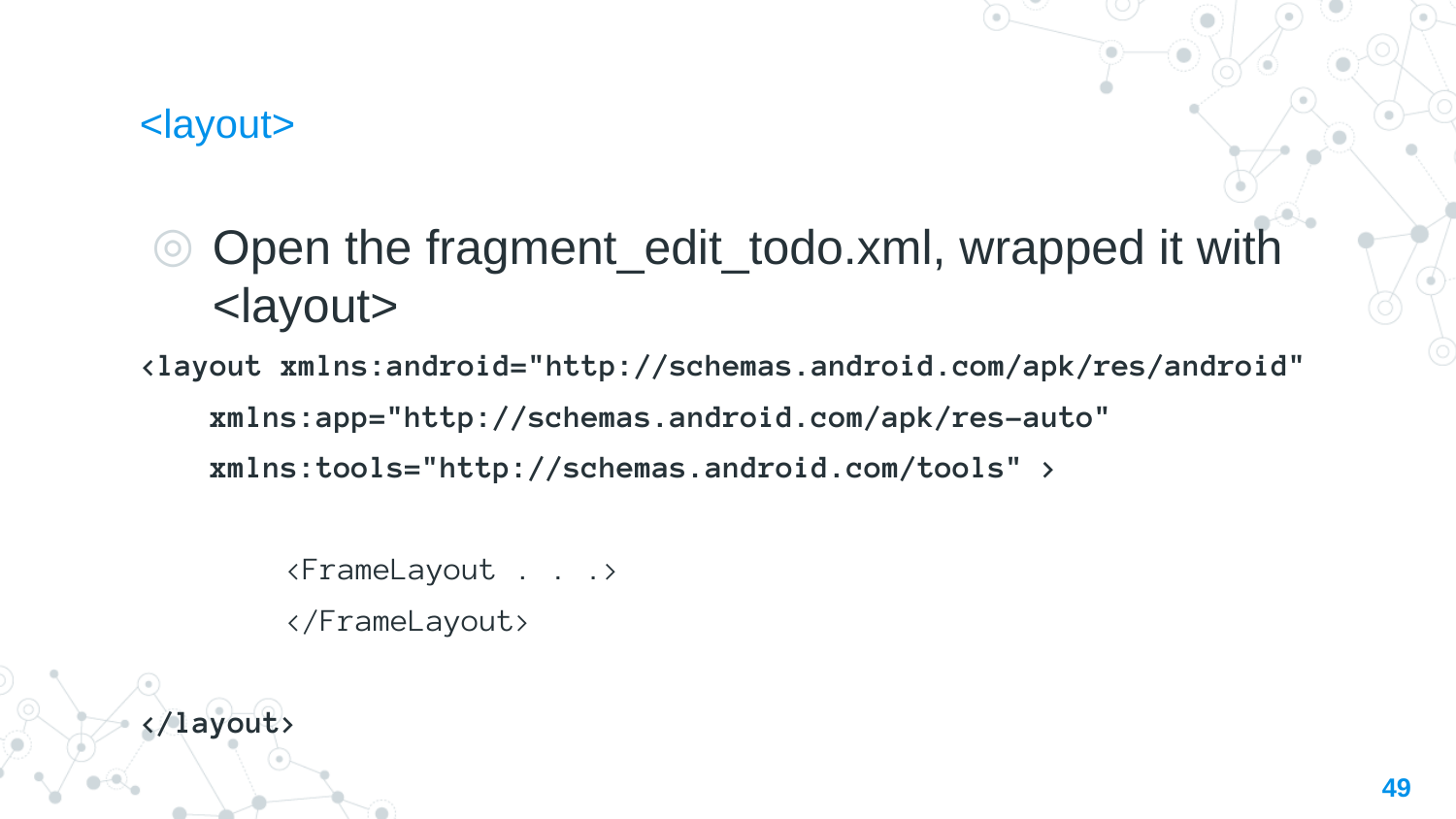

# <layout>
Open the fragment_edit_todo.xml, wrapped it with <layout>
<layout xmlns:android="http://schemas.android.com/apk/res/android"
    xmlns:app="http://schemas.android.com/apk/res-auto"
    xmlns:tools="http://schemas.android.com/tools" >

	<FrameLayout . . .>
	</FrameLayout>

</layout>

49